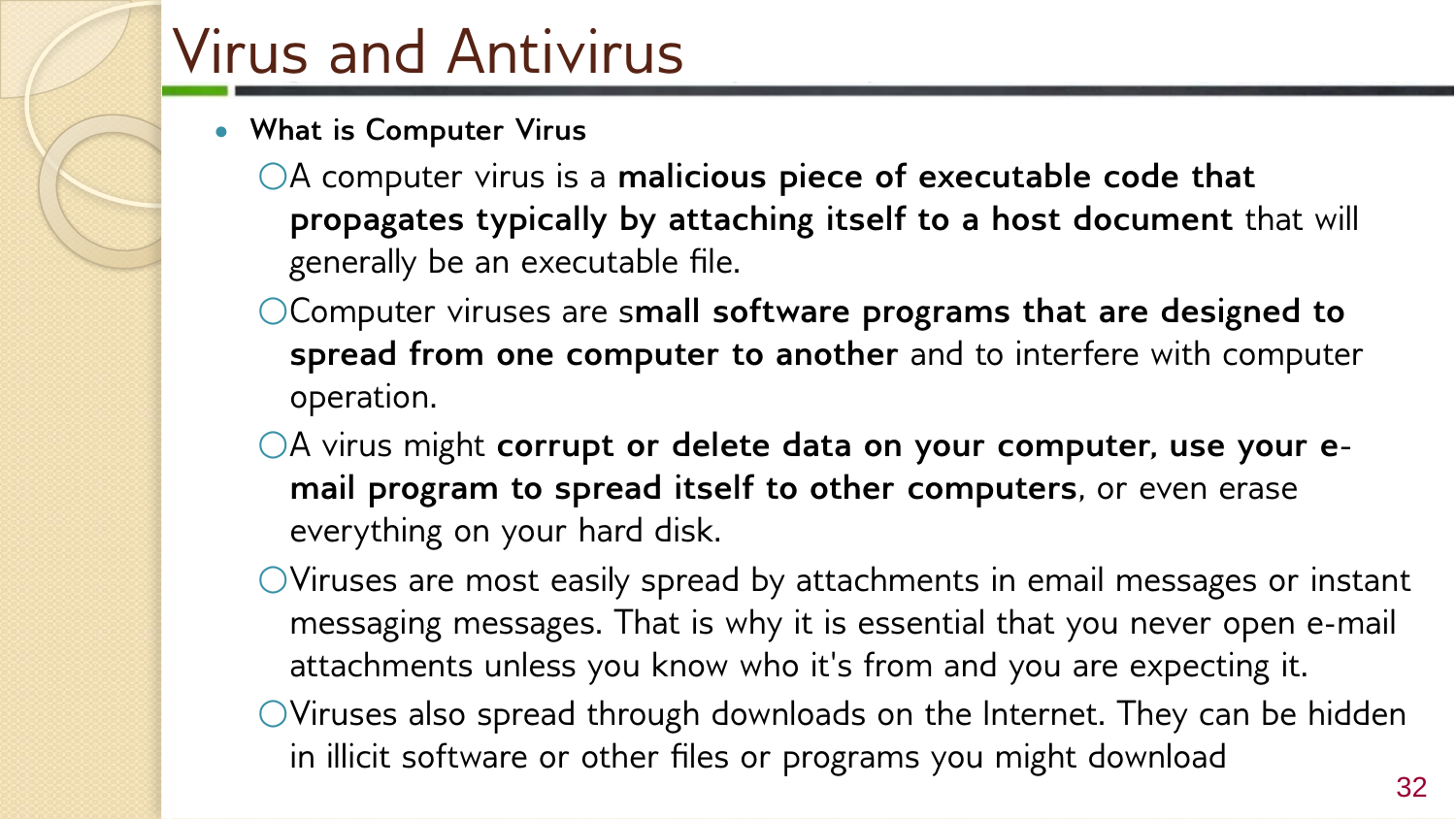

# Virus and Antivirus
What is Computer Virus
A computer virus is a malicious piece of executable code that propagates typically by attaching itself to a host document that will generally be an executable file.
Computer viruses are small software programs that are designed to spread from one computer to another and to interfere with computer operation.
A virus might corrupt or delete data on your computer, use your e-mail program to spread itself to other computers, or even erase everything on your hard disk.
Viruses are most easily spread by attachments in email messages or instant messaging messages. That is why it is essential that you never open e-mail attachments unless you know who it's from and you are expecting it.
Viruses also spread through downloads on the Internet. They can be hidden in illicit software or other files or programs you might download
 32